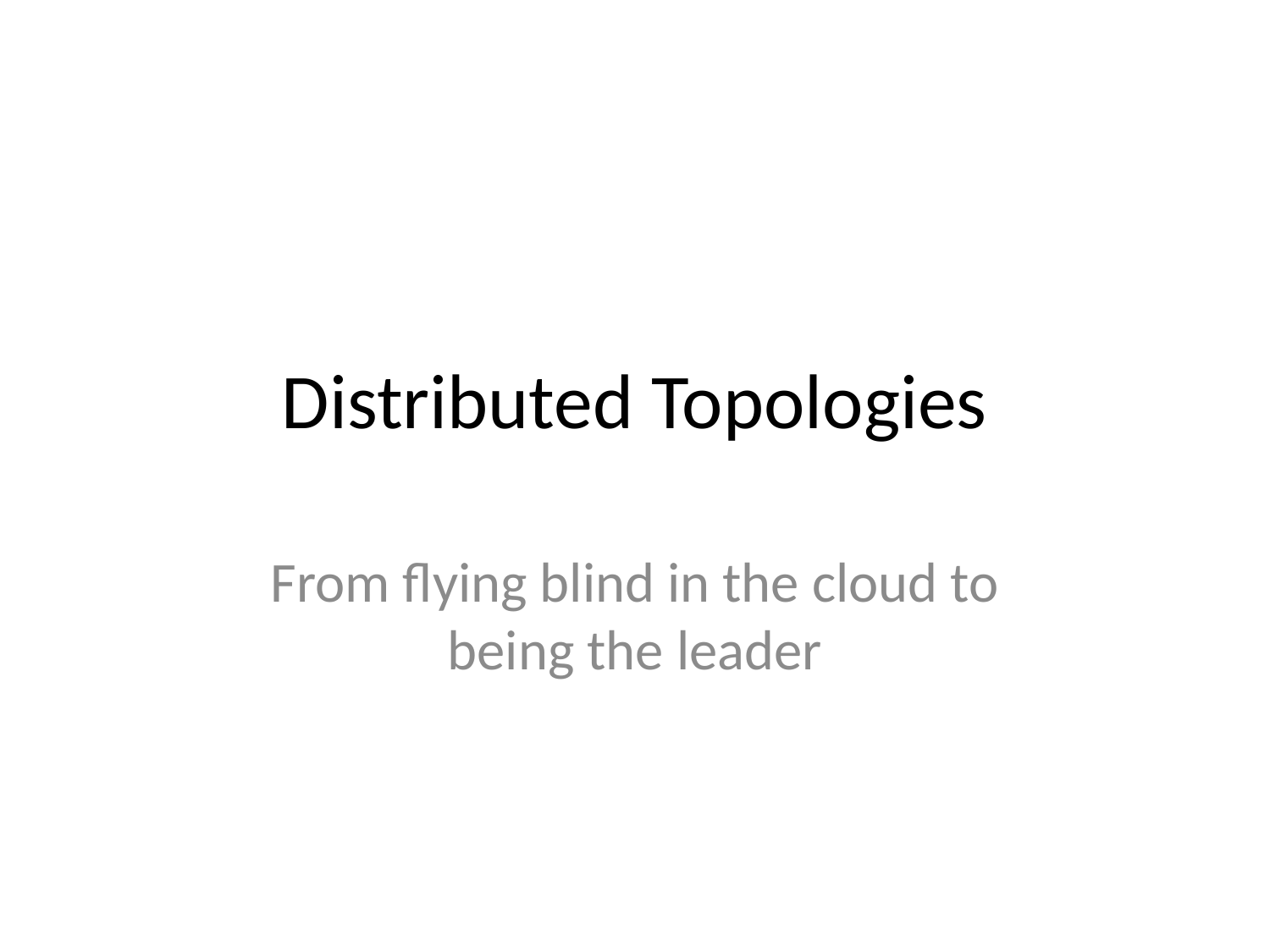

# Distributed Topologies
From flying blind in the cloud to being the leader